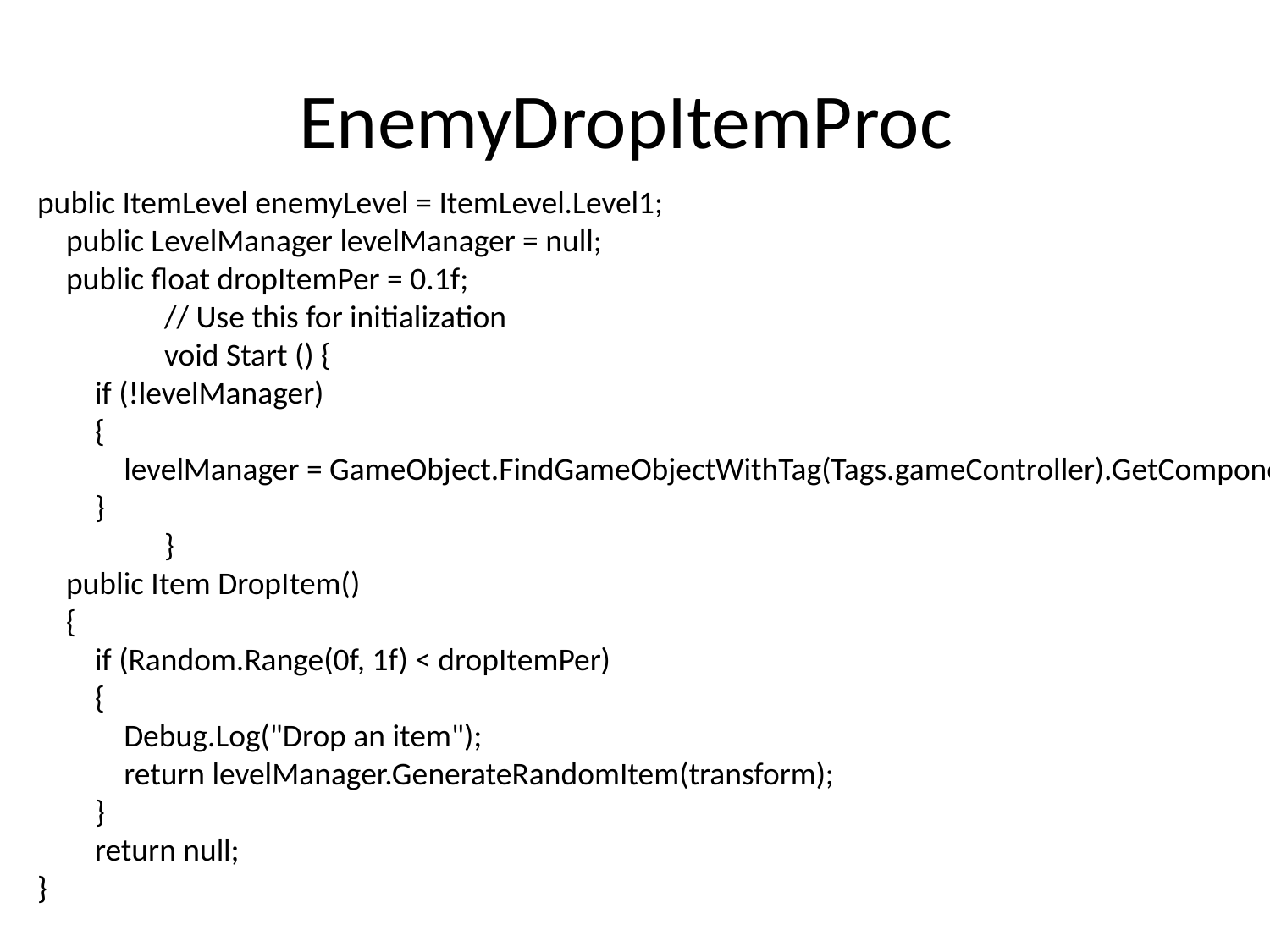

# EnemyDropItemProc
public ItemLevel enemyLevel = ItemLevel.Level1;
    public LevelManager levelManager = null;
    public float dropItemPer = 0.1f;
	// Use this for initialization
	void Start () {
        if (!levelManager)
        {
            levelManager = GameObject.FindGameObjectWithTag(Tags.gameController).GetComponent<LevelManager>();
        }
	}
    public Item DropItem()
    {
        if (Random.Range(0f, 1f) < dropItemPer)
        {
            Debug.Log("Drop an item");
            return levelManager.GenerateRandomItem(transform);
        }
        return null;
}